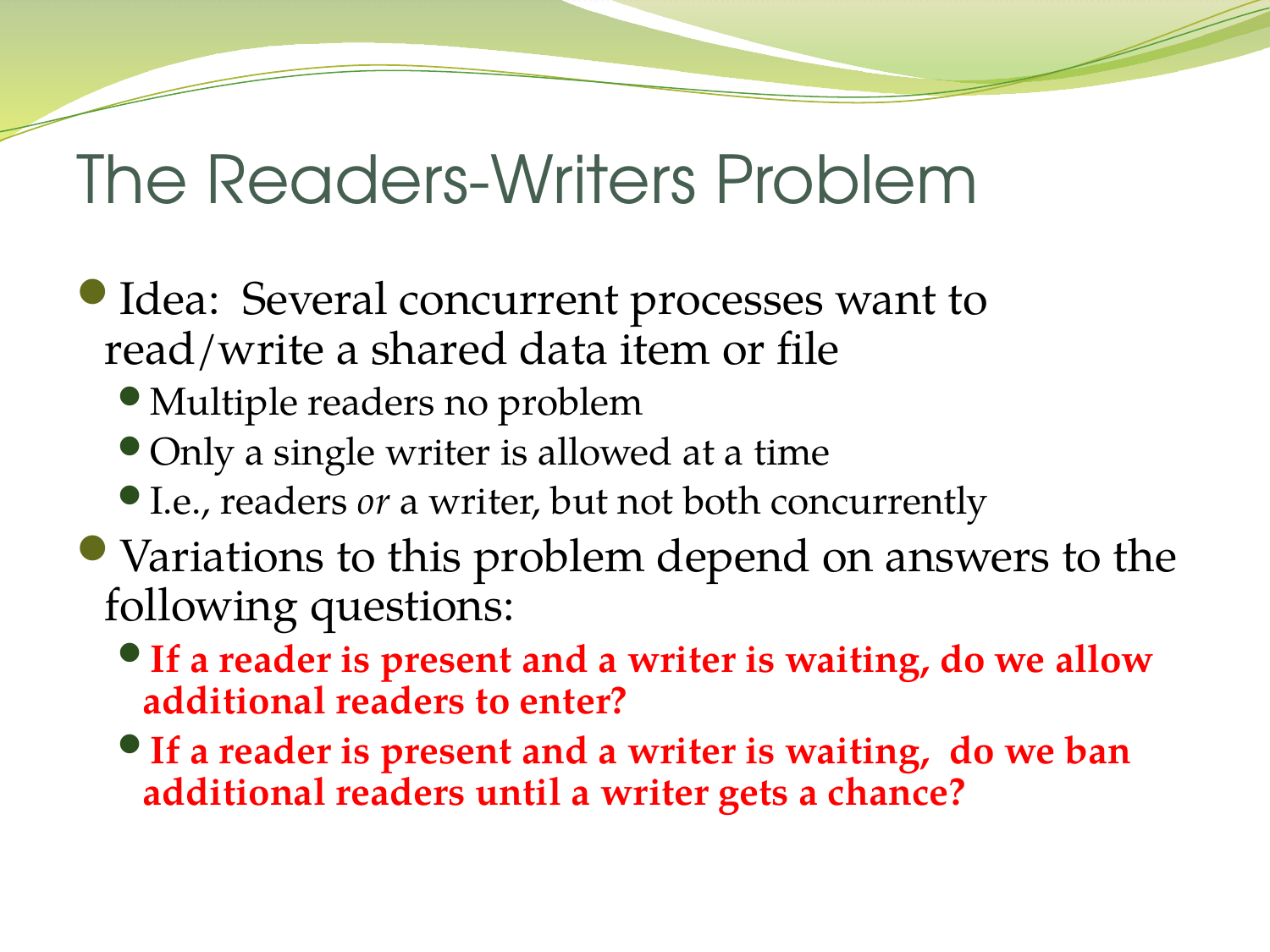

# The Readers-Writers Problem
Idea:  Several concurrent processes want to read/write a shared data item or file
Multiple readers no problem
Only a single writer is allowed at a time
I.e., readers or a writer, but not both concurrently
Variations to this problem depend on answers to the following questions:
If a reader is present and a writer is waiting, do we allow additional readers to enter?
If a reader is present and a writer is waiting,  do we ban additional readers until a writer gets a chance?